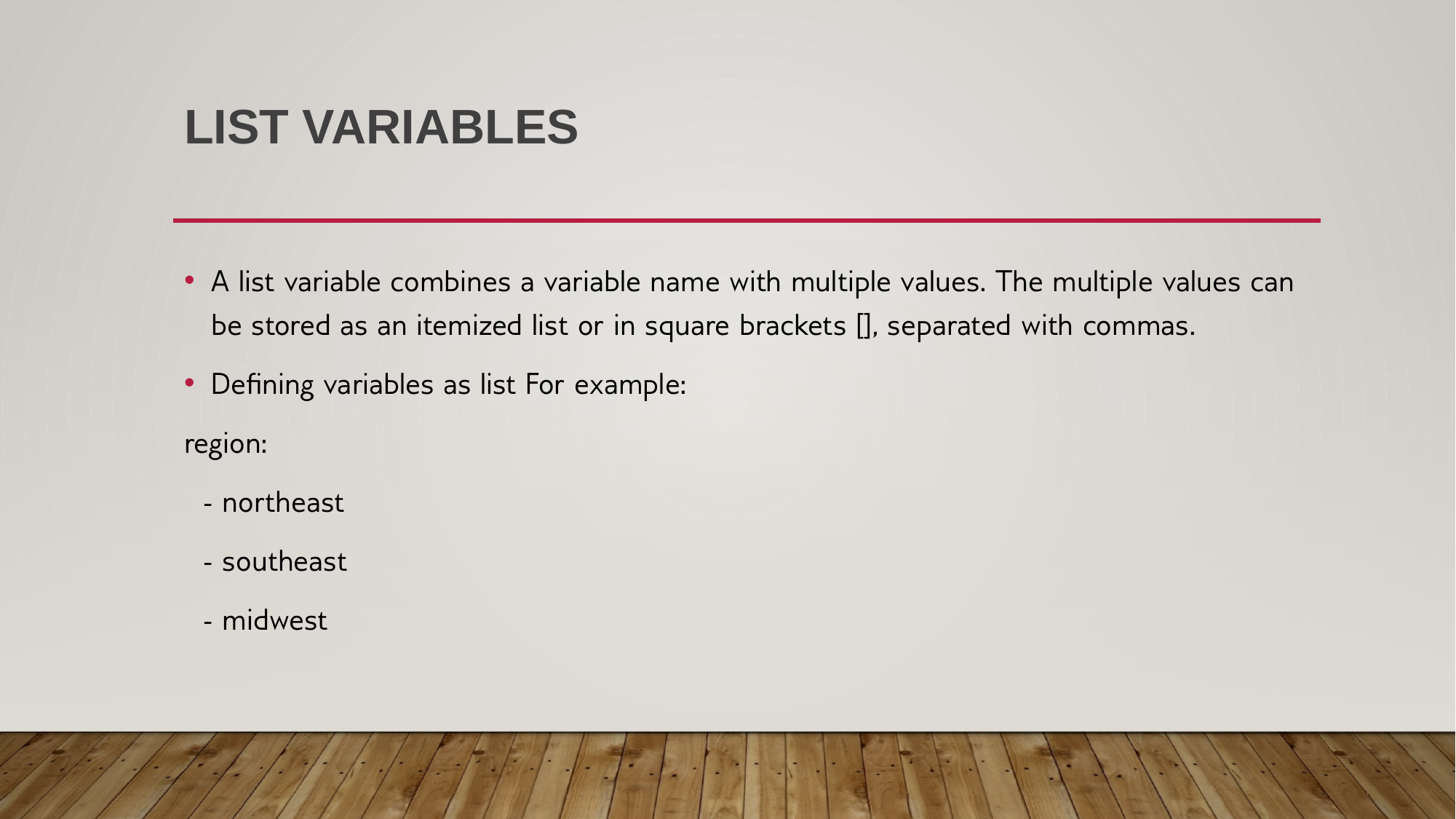

# List variables
A list variable combines a variable name with multiple values. The multiple values can be stored as an itemized list or in square brackets [], separated with commas.
Defining variables as list For example:
region:
  - northeast
  - southeast
  - midwest